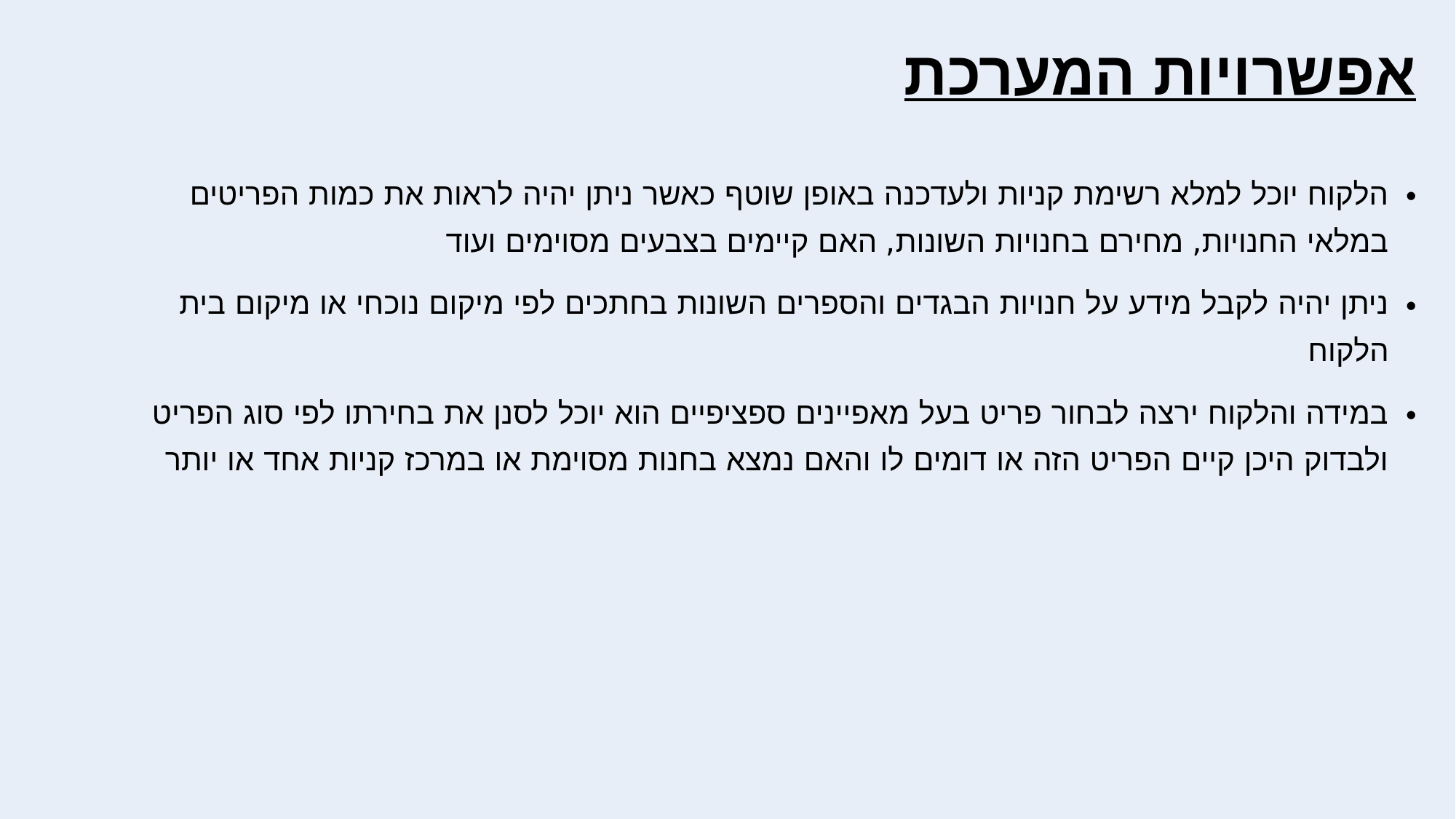

# אפשרויות המערכת
הלקוח יוכל למלא רשימת קניות ולעדכנה באופן שוטף כאשר ניתן יהיה לראות את כמות הפריטים במלאי החנויות, מחירם בחנויות השונות, האם קיימים בצבעים מסוימים ועוד
ניתן יהיה לקבל מידע על חנויות הבגדים והספרים השונות בחתכים לפי מיקום נוכחי או מיקום בית הלקוח
במידה והלקוח ירצה לבחור פריט בעל מאפיינים ספציפיים הוא יוכל לסנן את בחירתו לפי סוג הפריט ולבדוק היכן קיים הפריט הזה או דומים לו והאם נמצא בחנות מסוימת או במרכז קניות אחד או יותר